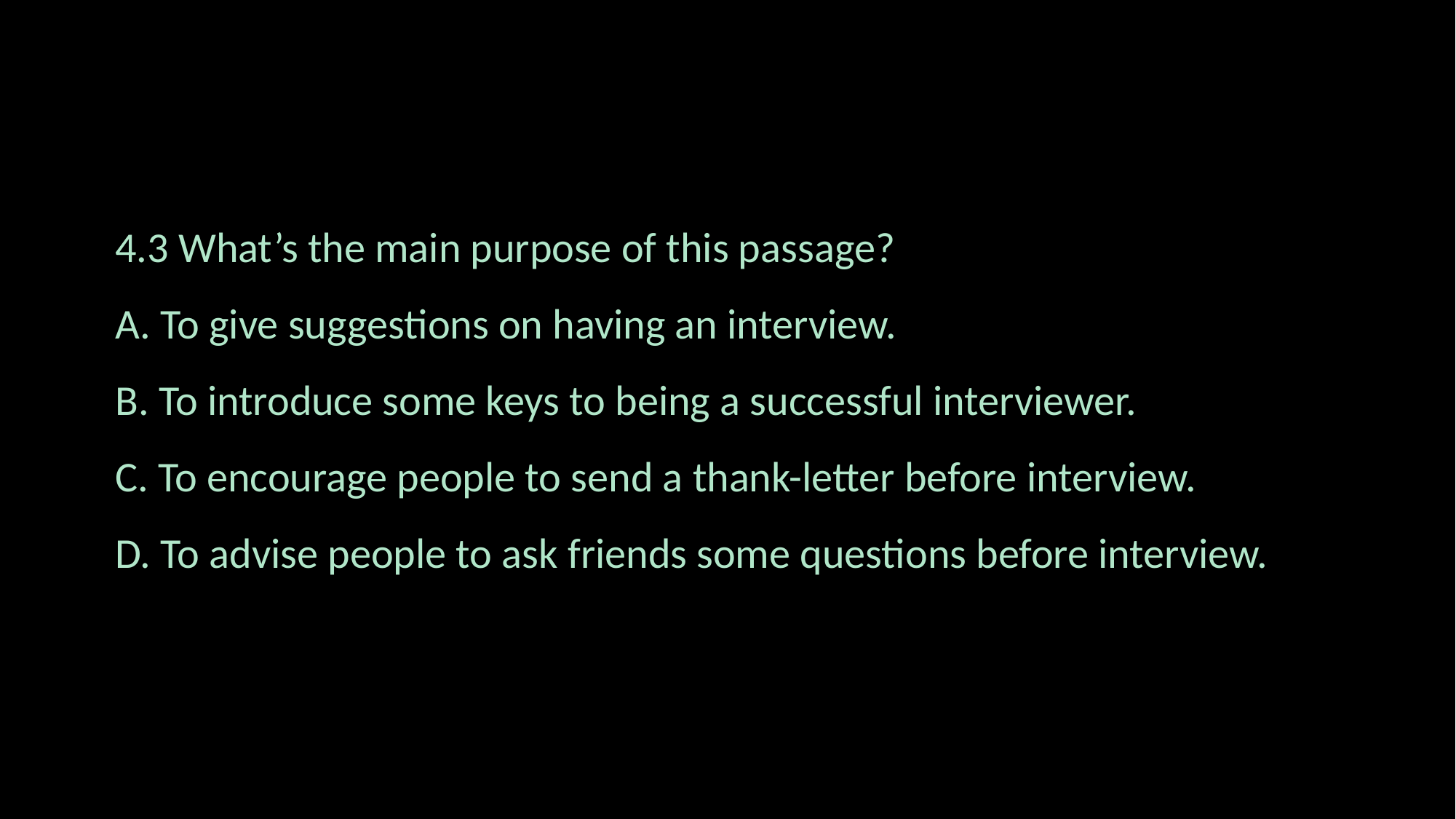

# 4.3 What’s the main purpose of this passage? A. To give suggestions on having an interview. B. To introduce some keys to being a successful interviewer. C. To encourage people to send a thank-letter before interview. D. To advise people to ask friends some questions before interview.